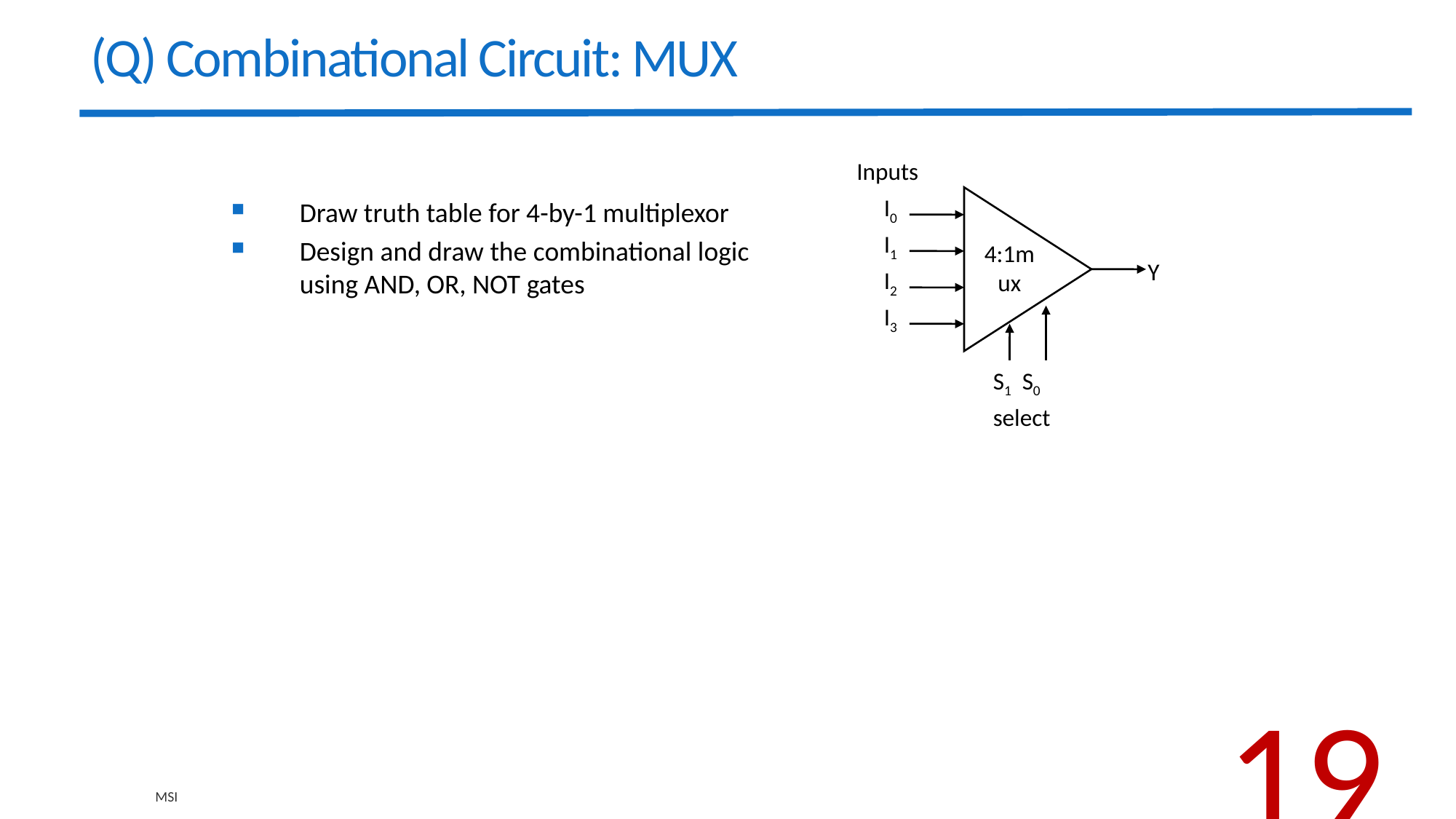

19
# (Q) Combinational Circuit: MUX
Inputs
I0

I1
4:1mux

Y
I2

I3

S1  S0
select
Draw truth table for 4-by-1 multiplexor
Design and draw the combinational logic using AND, OR, NOT gates
MSI